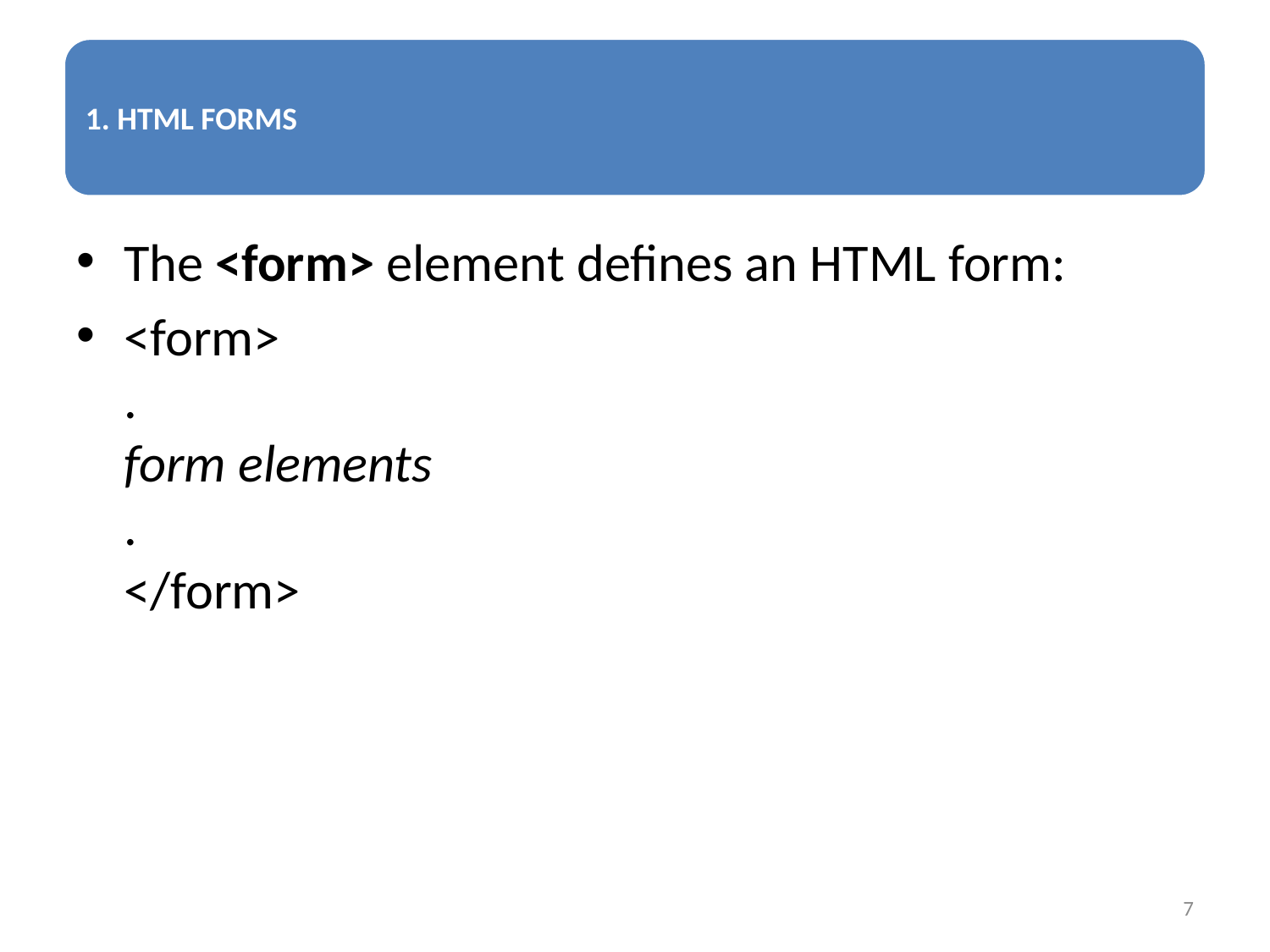

1. HTML FORMS
The <form> element defines an HTML form:
<form>
.
form elements
.
</form>
7